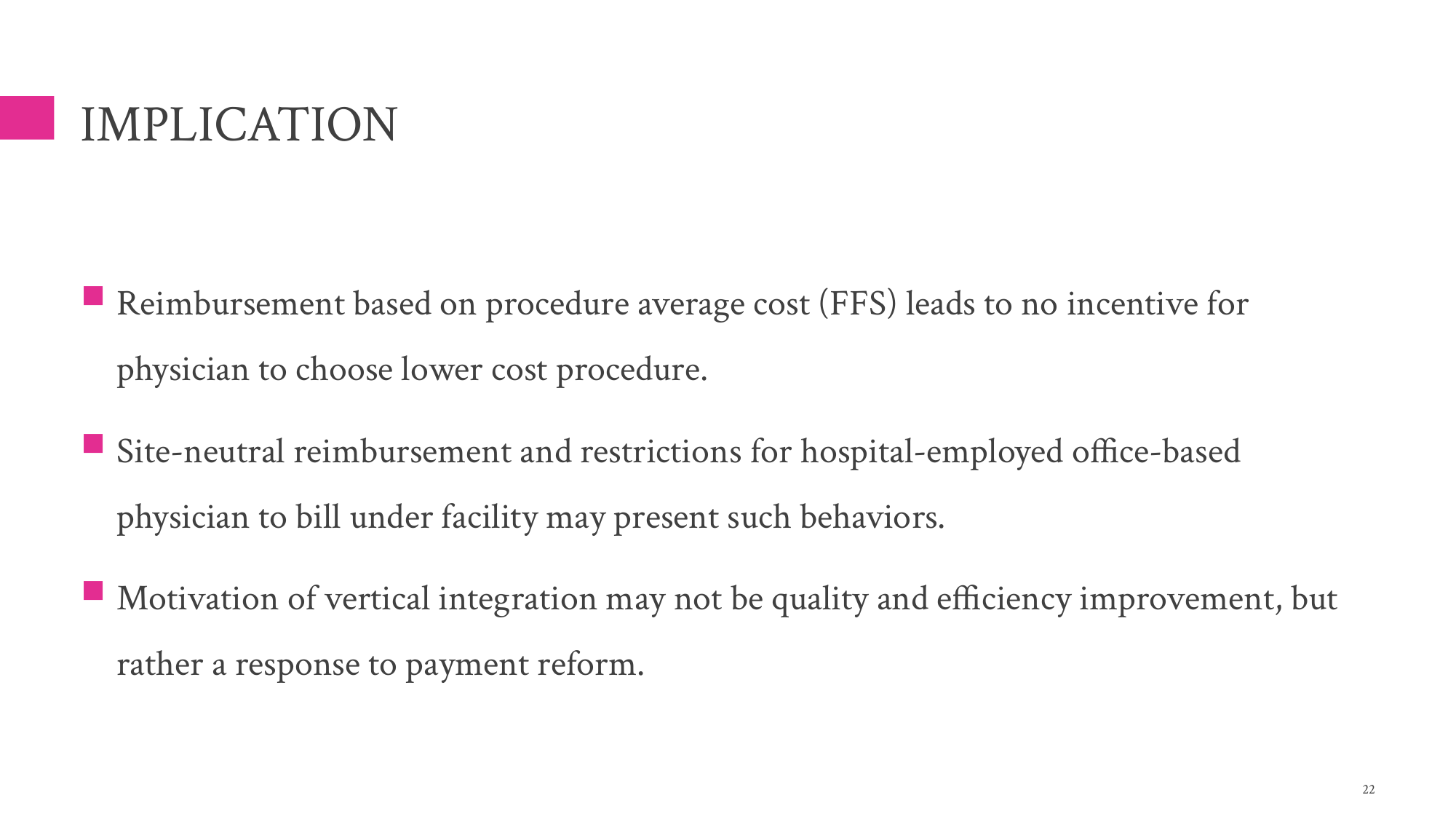

# IMPLICATION
Reimbursement based on procedure average cost (FFS) leads to no incentive for physician to choose lower cost procedure.
Site-neutral reimbursement and restrictions for hospital-employed office-based physician to bill under facility may present such behaviors.
Motivation of vertical integration may not be quality and efficiency improvement, but rather a response to payment reform.
22